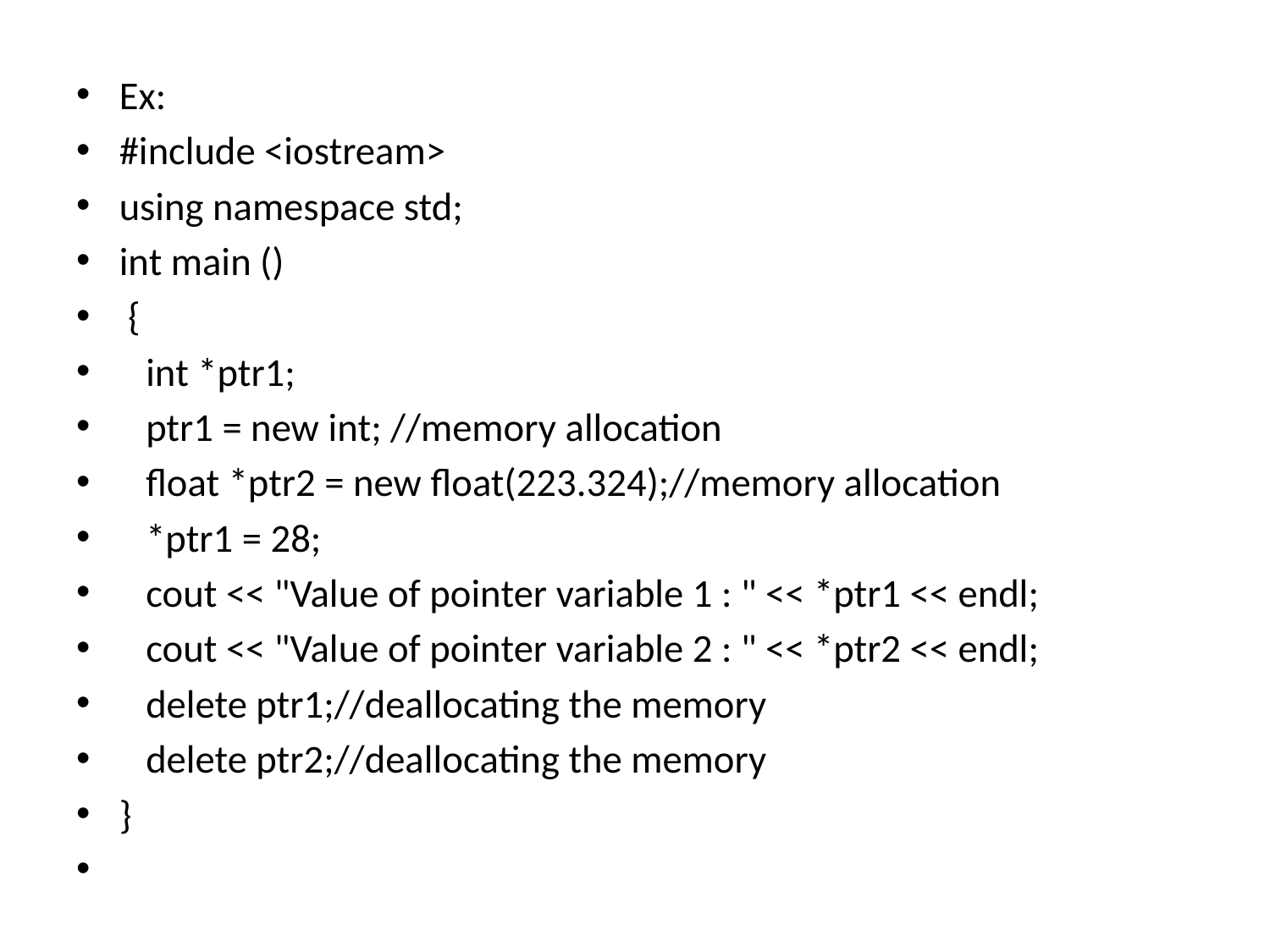

Ex:
#include <iostream>
using namespace std;
int main ()
 {
   int *ptr1;
   ptr1 = new int; //memory allocation
   float *ptr2 = new float(223.324);//memory allocation
   *ptr1 = 28;
   cout << "Value of pointer variable 1 : " << *ptr1 << endl;
   cout << "Value of pointer variable 2 : " << *ptr2 << endl;
   delete ptr1;//deallocating the memory
   delete ptr2;//deallocating the memory
}